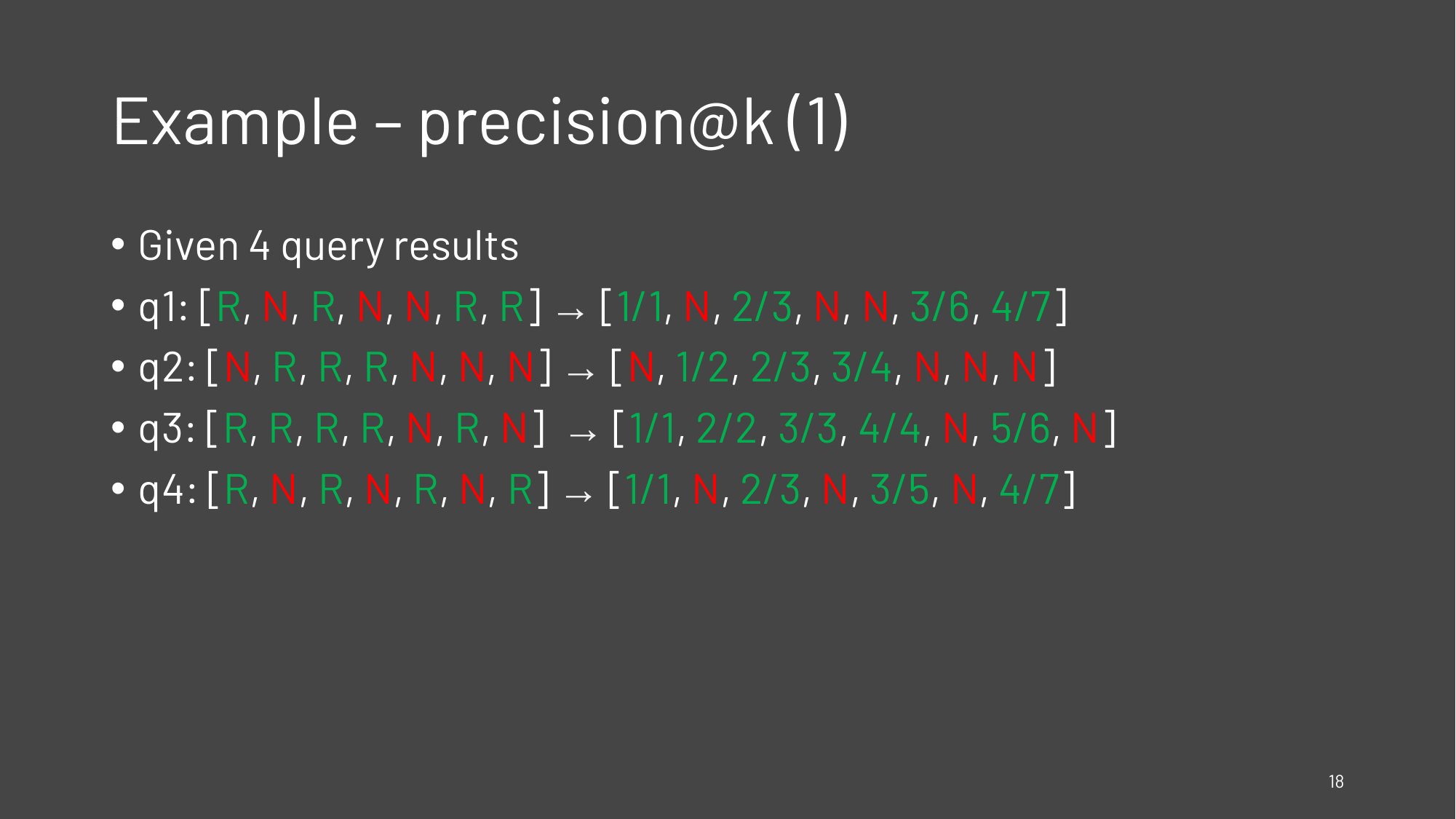

# Example – precision@k (1)
Given 4 query results
q1: [R, N, R, N, N, R, R] → [1/1, N, 2/3, N, N, 3/6, 4/7]
q2: [N, R, R, R, N, N, N] → [N, 1/2, 2/3, 3/4, N, N, N]
q3: [R, R, R, R, N, R, N]  → [1/1, 2/2, 3/3, 4/4, N, 5/6, N]
q4: [R, N, R, N, R, N, R] → [1/1, N, 2/3, N, 3/5, N, 4/7]
18